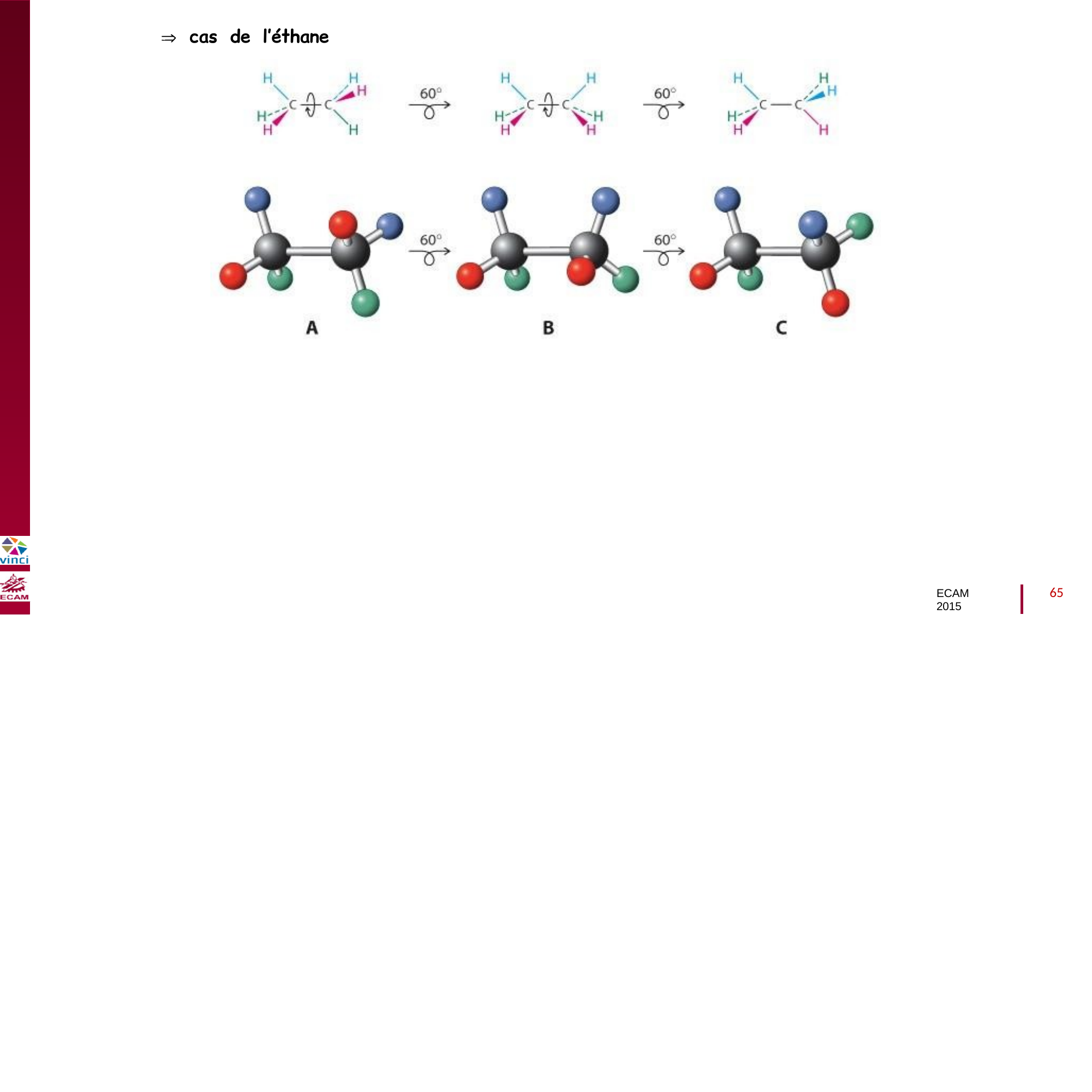

⇒
cas
de
l’éthane

B2040-Chimie du vivant et environnement

65
ECAM 2015